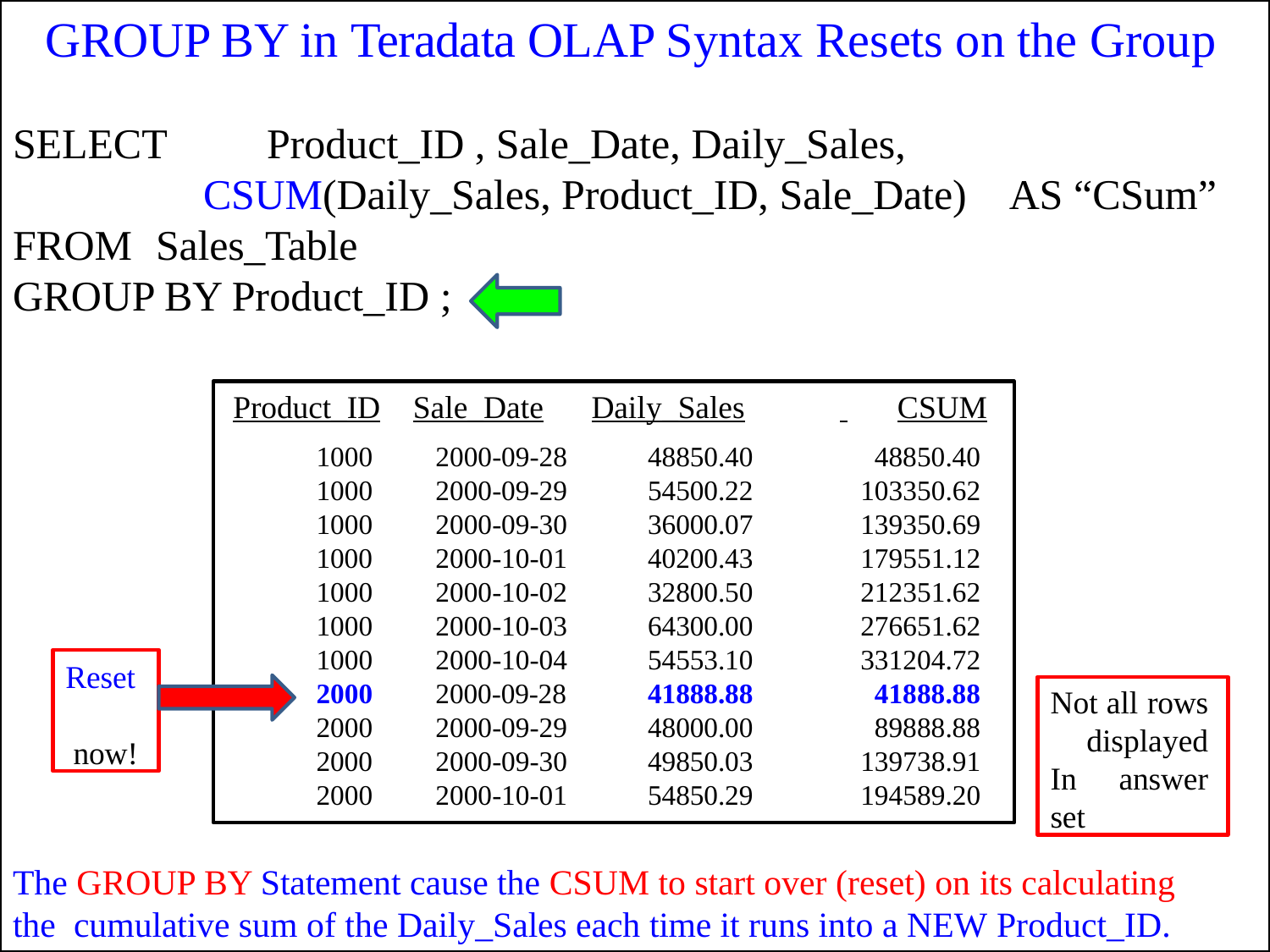

# GROUP BY in Teradata OLAP Syntax Resets on the Group
SELECT
Product_ID , Sale_Date, Daily_Sales,  CSUM(Daily_Sales, Product_ID, Sale_Date)
AS “CSum”
FROM	Sales_Table  GROUP BY Product_ID ;

Product_ID
Sale_Date
Daily_Sales
 	CSUM
| 1000 | 2000-09-28 | 48850.40 | 48850.40 |
| --- | --- | --- | --- |
| 1000 | 2000-09-29 | 54500.22 | 103350.62 |
| 1000 | 2000-09-30 | 36000.07 | 139350.69 |
| 1000 | 2000-10-01 | 40200.43 | 179551.12 |
| 1000 | 2000-10-02 | 32800.50 | 212351.62 |
| 1000 | 2000-10-03 | 64300.00 | 276651.62 |
| 1000 | 2000-10-04 | 54553.10 | 331204.72 |
| 2000 | 2000-09-28 | 41888.88 | 41888.88 |
| 2000 | 2000-09-29 | 48000.00 | 89888.88 |
| 2000 | 2000-09-30 | 49850.03 | 139738.91 |
| 2000 | 2000-10-01 | 54850.29 | 194589.20 |
Reset  now!

Not all rows  displayed In  answer set
The GROUP BY Statement cause the CSUM to start over (reset) on its calculating the  cumulative sum of the Daily_Sales each time it runs into a NEW Product_ID.